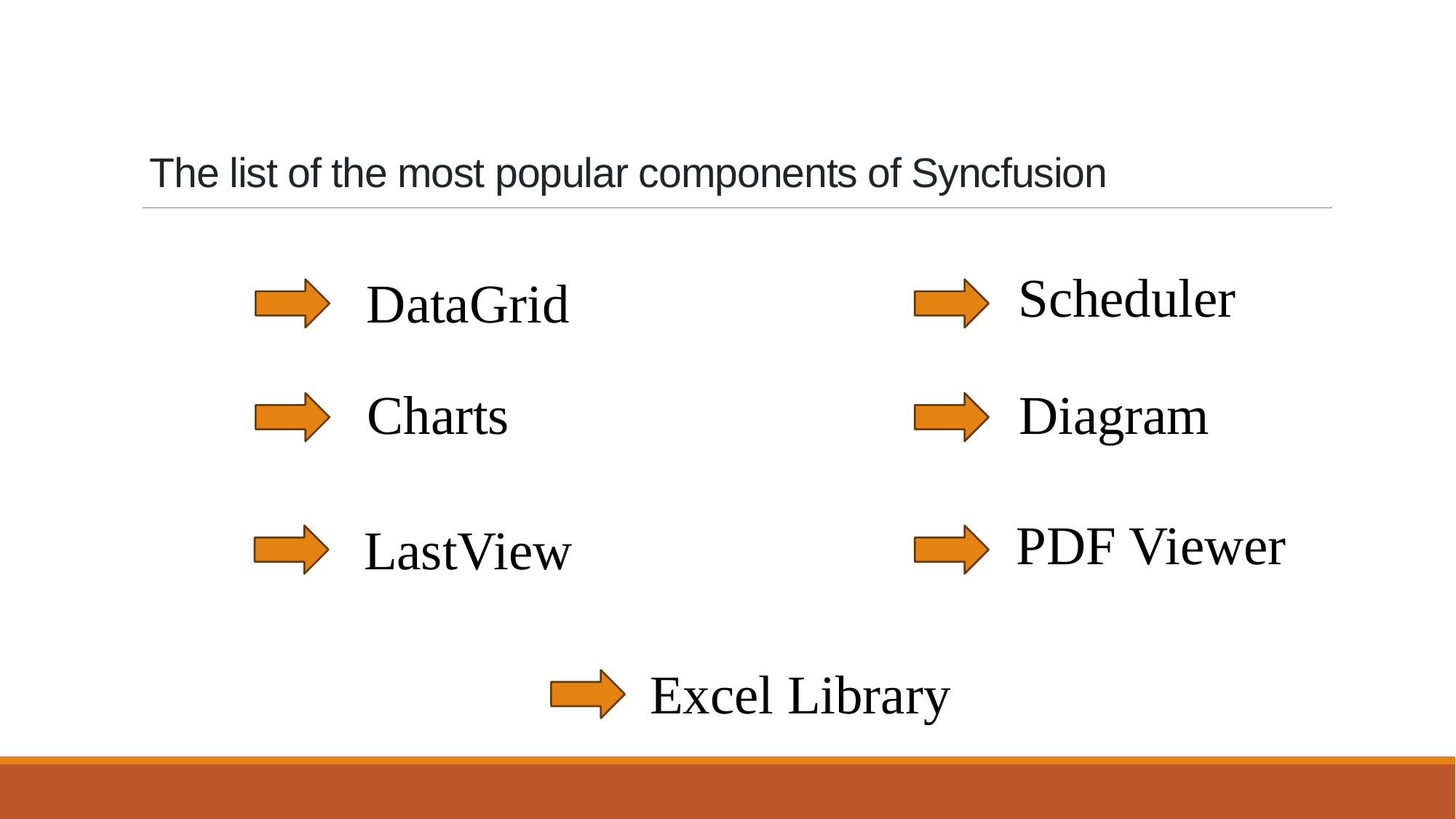

# The list of the most popular components of Syncfusion
Scheduler
DataGrid

Diagram
Charts

PDF Viewer
LastView

Excel Library